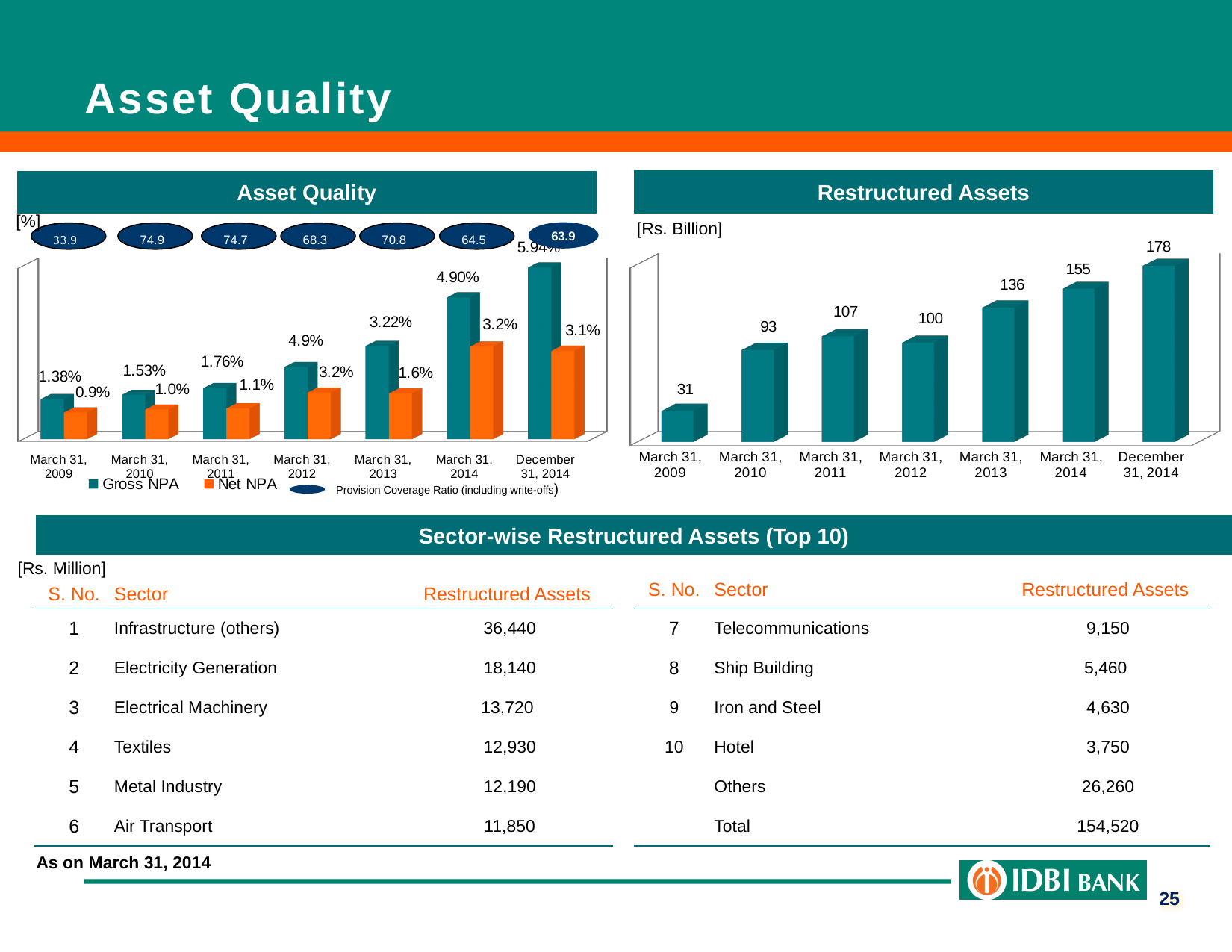

Asset Quality
Restructured Assets
Asset Quality

[unsupported chart]

 [%]
 [Rs. Billion]
63.9

[unsupported chart]

Provision Coverage Ratio (including write-offs)

Sector-wise Restructured Assets (Top 10)
 [Rs. Million]
| S. No. | Sector | Restructured Assets |
| --- | --- | --- |
| 7 | Telecommunications | 9,150 |
| 8 | Ship Building | 5,460 |
| 9 | Iron and Steel | 4,630 |
| 10 | Hotel | 3,750 |
|  | Others | 26,260 |
|  | Total | 154,520 |
| S. No. | Sector | Restructured Assets |
| --- | --- | --- |
| 1 | Infrastructure (others) | 36,440 |
| 2 | Electricity Generation | 18,140 |
| 3 | Electrical Machinery | 13,720 |
| 4 | Textiles | 12,930 |
| 5 | Metal Industry | 12,190 |
| 6 | Air Transport | 11,850 |
As on March 31, 2014
25